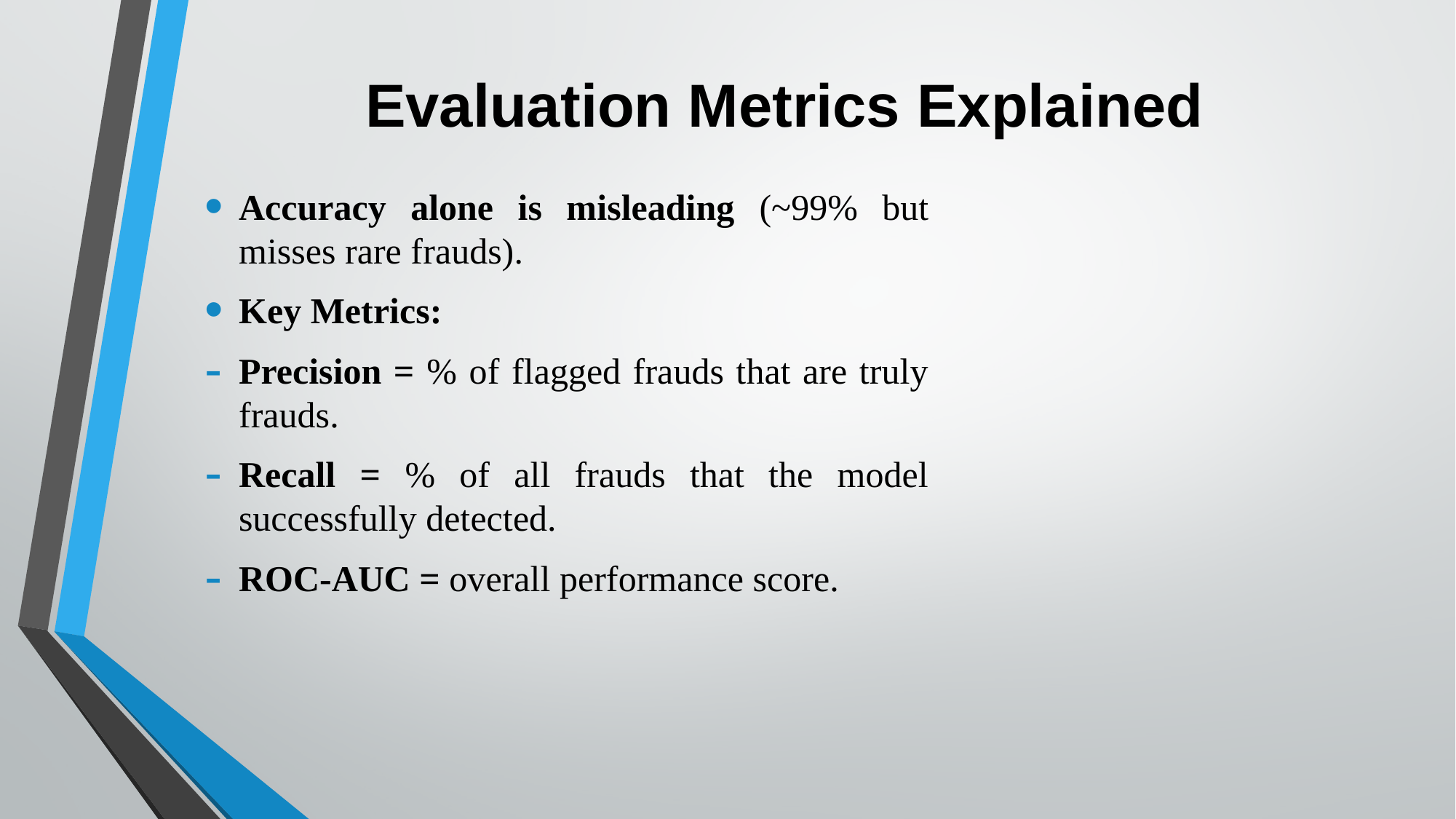

# Evaluation Metrics Explained
Accuracy alone is misleading (~99% but misses rare frauds).
Key Metrics:
Precision = % of flagged frauds that are truly frauds.
Recall = % of all frauds that the model successfully detected.
ROC-AUC = overall performance score.